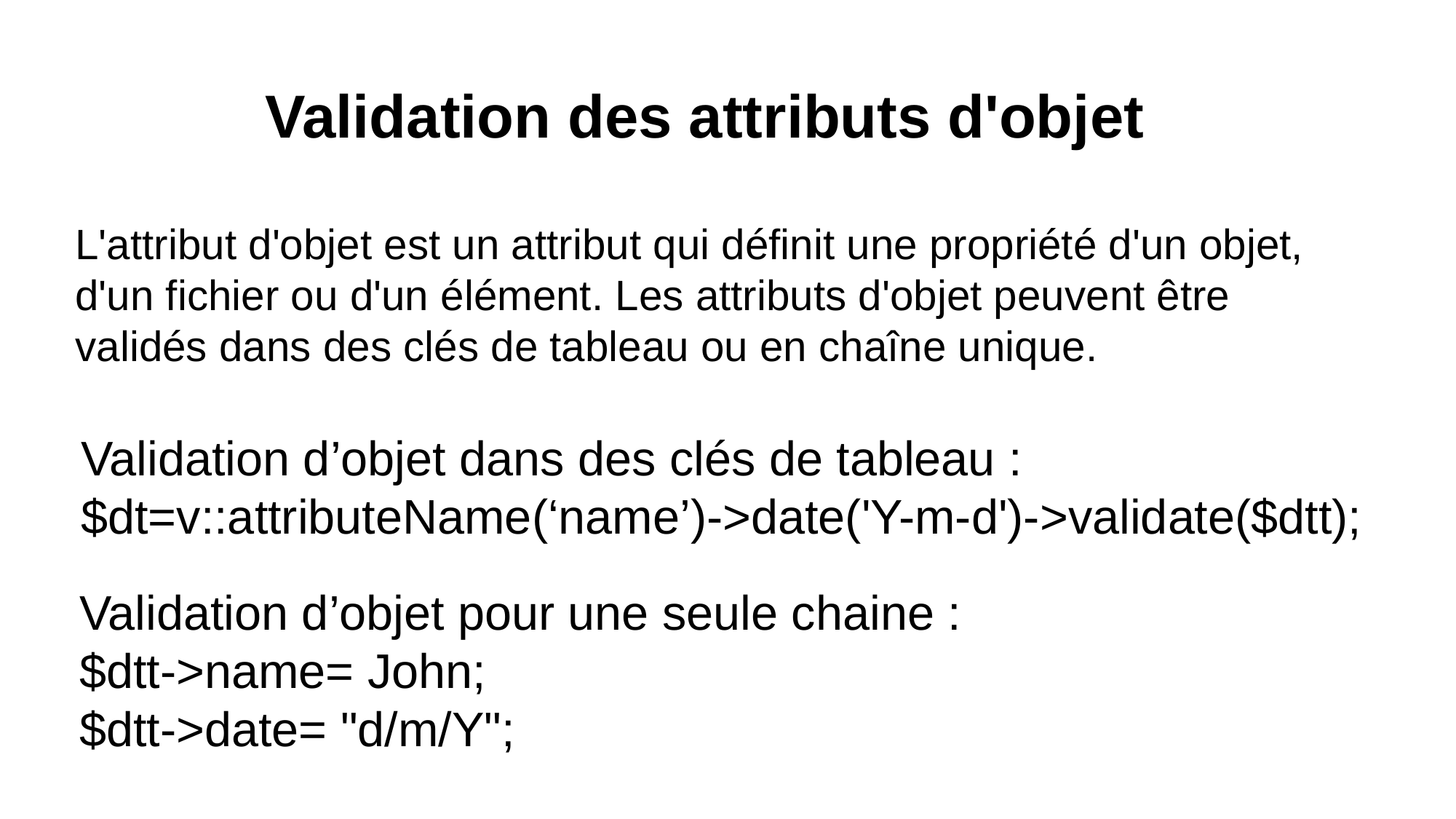

# Validation des attributs d'objet
L'attribut d'objet est un attribut qui définit une propriété d'un objet, d'un fichier ou d'un élément. Les attributs d'objet peuvent être validés dans des clés de tableau ou en chaîne unique.
Validation d’objet dans des clés de tableau :
$dt=v::attributeName(‘name’)->date('Y-m-d')->validate($dtt);
Validation d’objet pour une seule chaine :
$dtt->name= John;
$dtt->date= "d/m/Y";